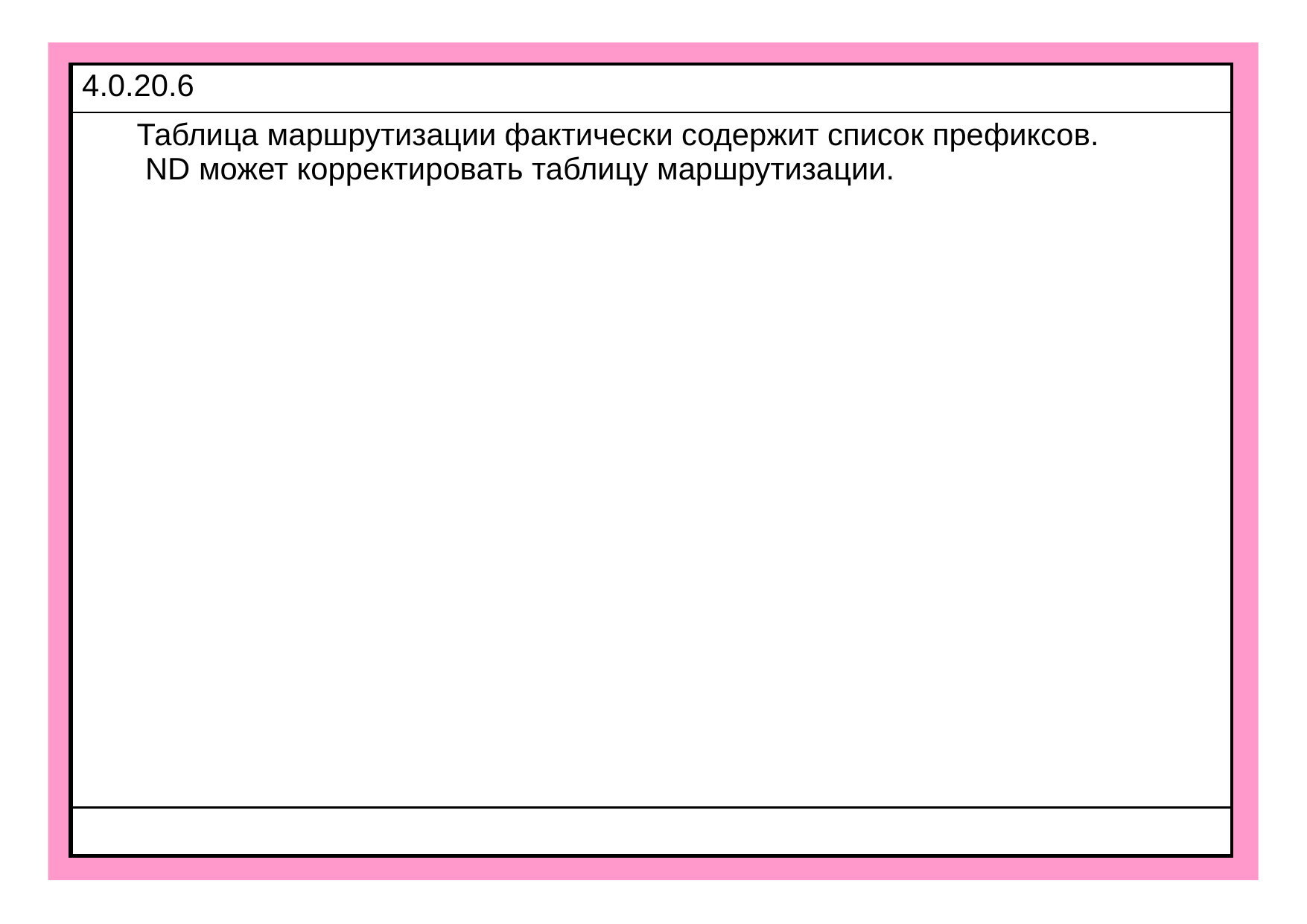

| 4.0.20.6 |
| --- |
| Таблица маршрутизации фактически содержит список префиксов. ND может корректировать таблицу маршрутизации. |
|  |